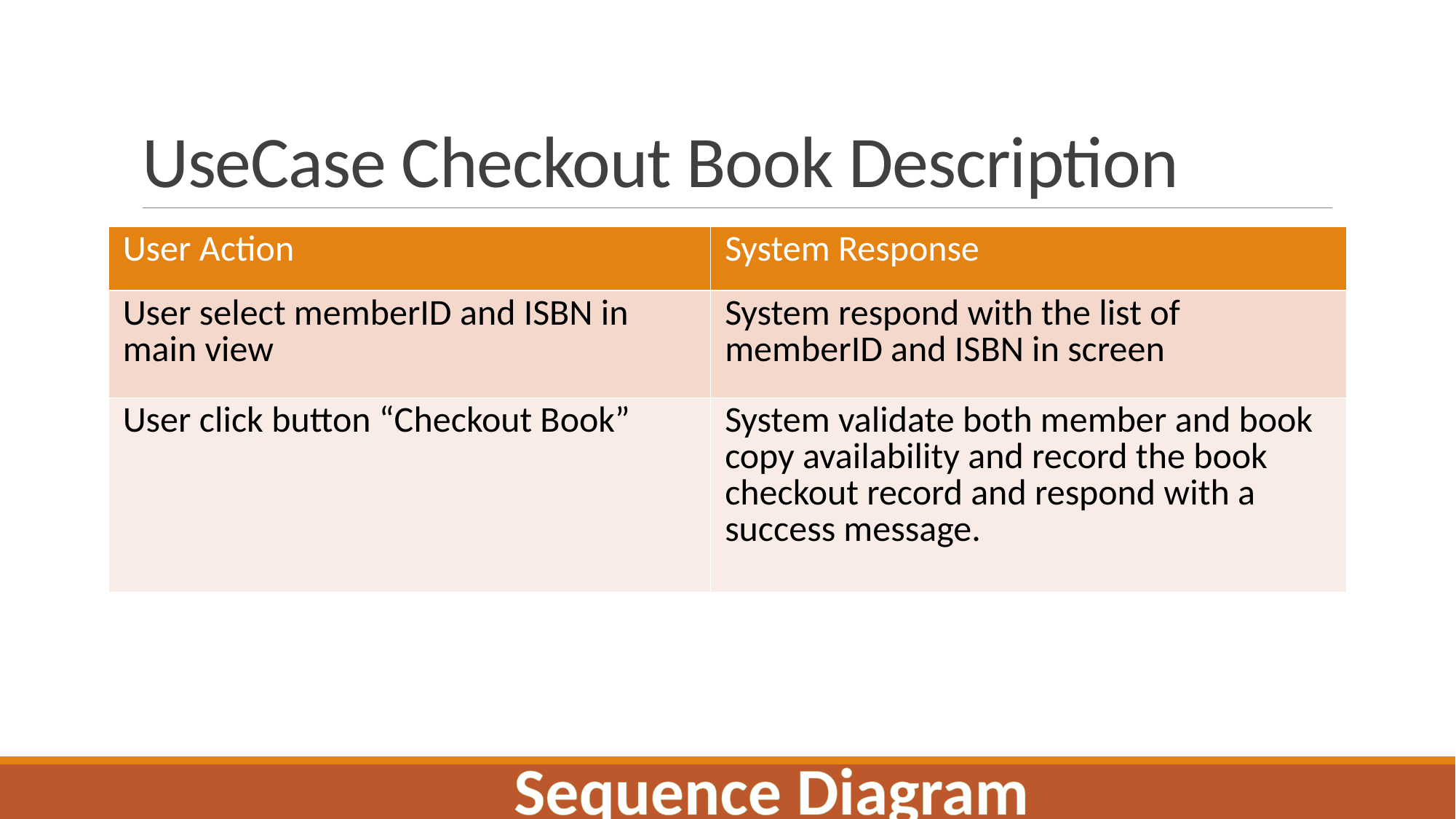

# UseCase Checkout Book Description
| User Action | System Response |
| --- | --- |
| User select memberID and ISBN in main view | System respond with the list of memberID and ISBN in screen |
| User click button “Checkout Book” | System validate both member and book copy availability and record the book checkout record and respond with a success message. |
Sequence Diagram